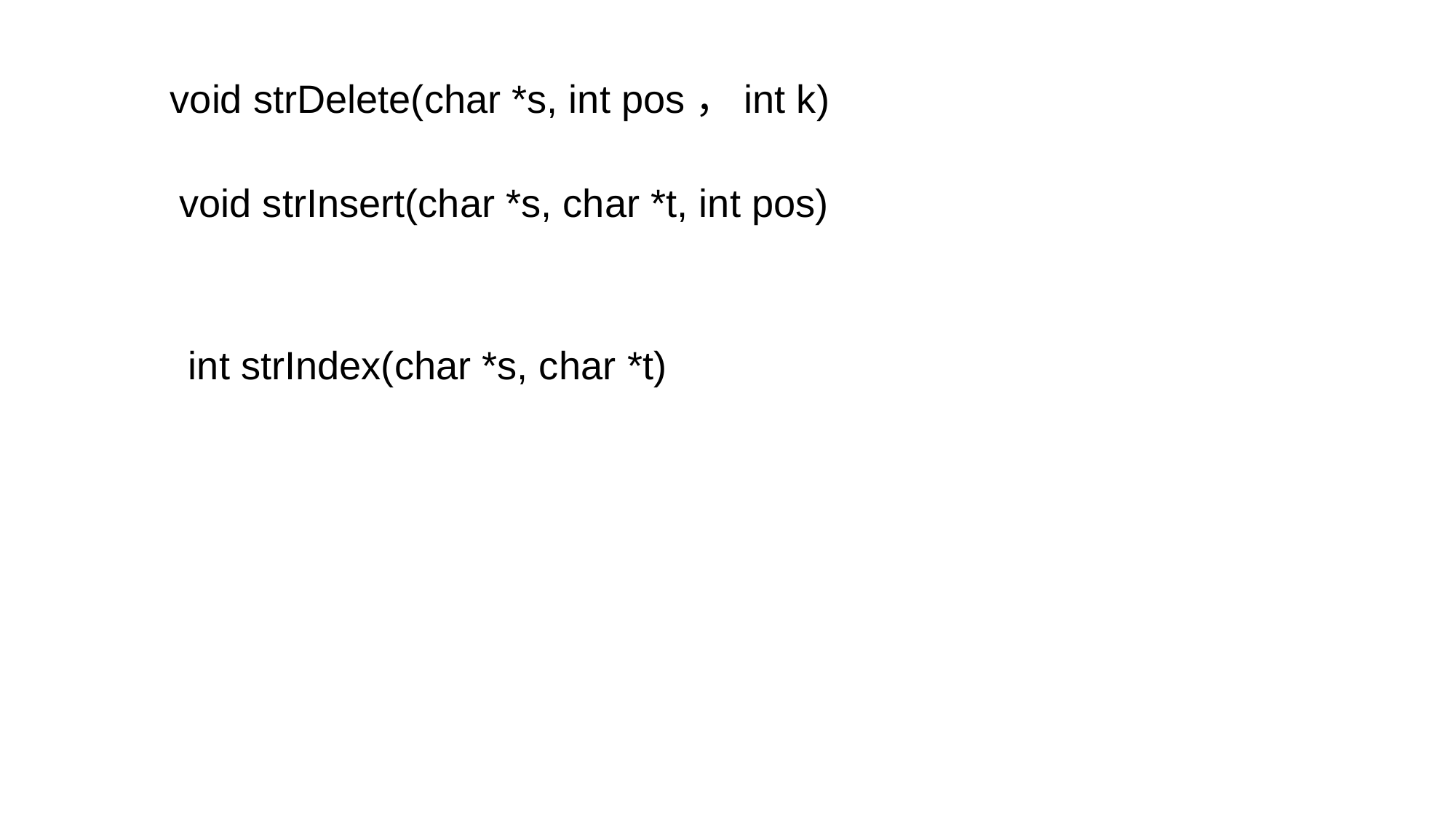

void strDelete(char *s, int pos，int k)
void strInsert(char *s, char *t, int pos)
int strIndex(char *s, char *t)